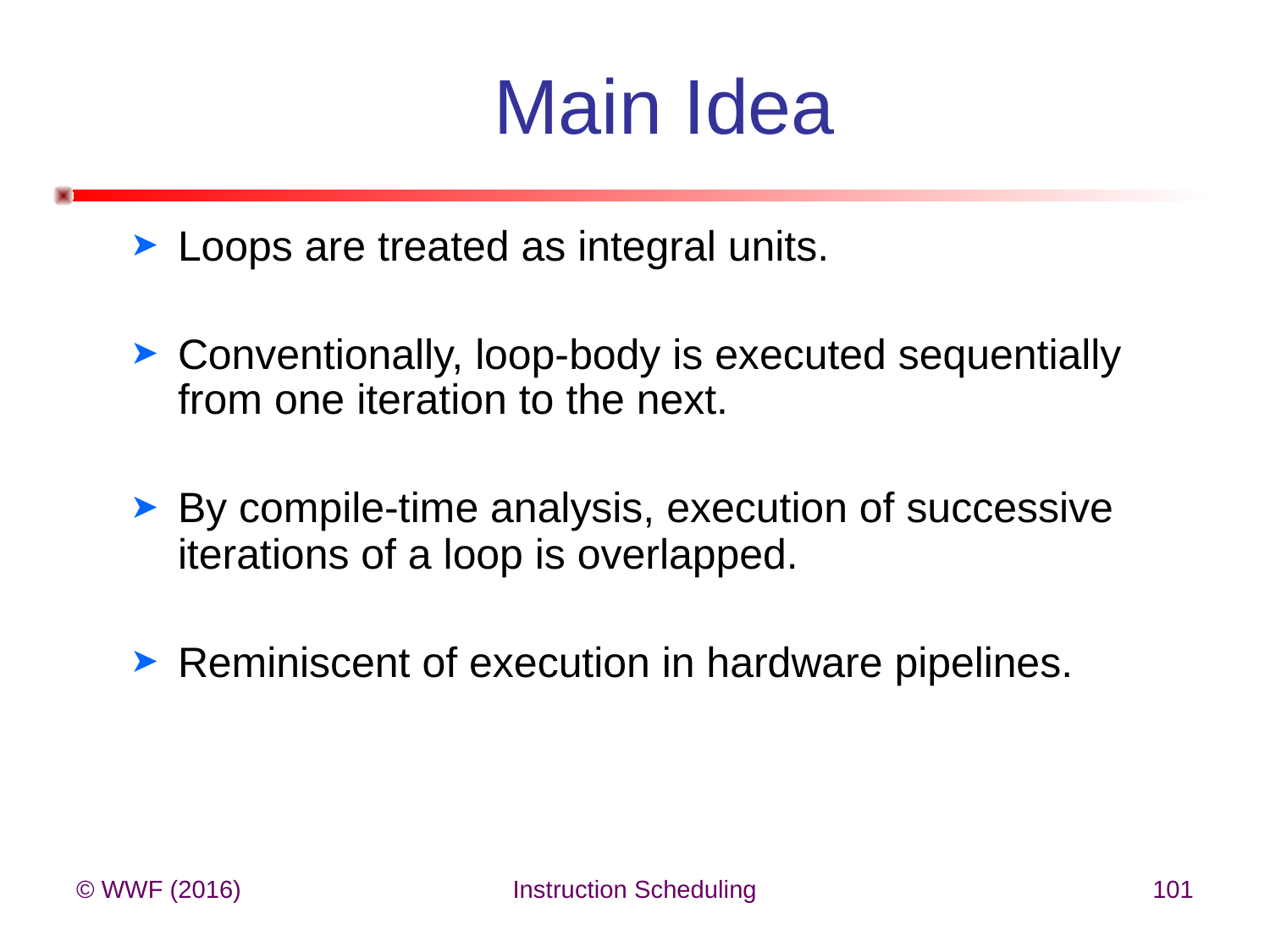

# Main Idea
Loops are treated as integral units.

Conventionally, loop-body is executed sequentially from one iteration to the next.

By compile-time analysis, execution of successive iterations of a loop is overlapped.

Reminiscent of execution in hardware pipelines.

© WWF (2016)
Instruction Scheduling
101